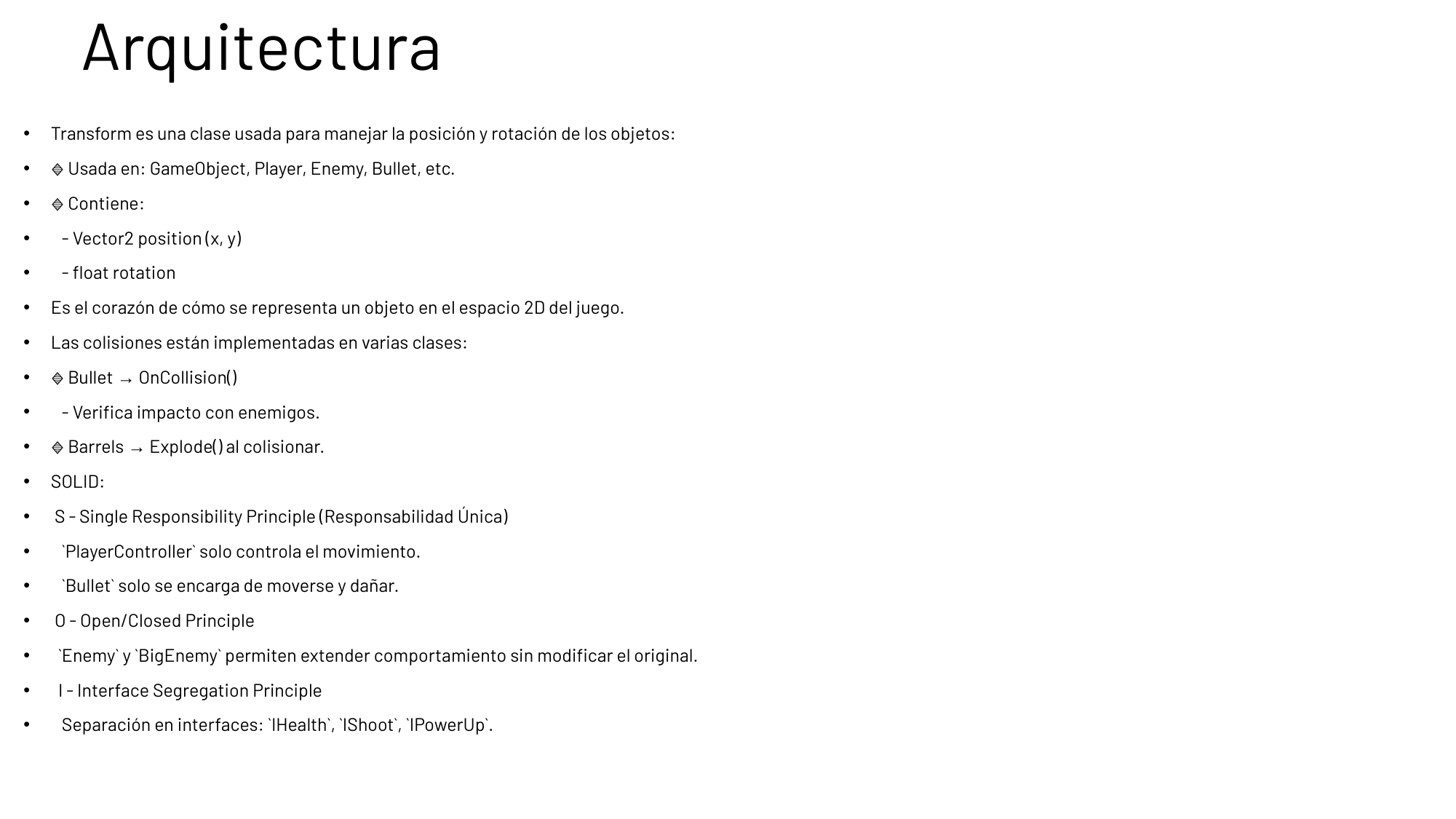

# Arquitectura
Transform es una clase usada para manejar la posición y rotación de los objetos:
🔹 Usada en: GameObject, Player, Enemy, Bullet, etc.
🔹 Contiene:
   - Vector2 position (x, y)
   - float rotation
Es el corazón de cómo se representa un objeto en el espacio 2D del juego.
Las colisiones están implementadas en varias clases:
🔹 Bullet → OnCollision()
   - Verifica impacto con enemigos.
🔹 Barrels → Explode() al colisionar.
SOLID:
 S - Single Responsibility Principle (Responsabilidad Única)
   `PlayerController` solo controla el movimiento.
   `Bullet` solo se encarga de moverse y dañar.
 O - Open/Closed Principle
  `Enemy` y `BigEnemy` permiten extender comportamiento sin modificar el original.
  I - Interface Segregation Principle
   Separación en interfaces: `IHealth`, `IShoot`, `IPowerUp`.